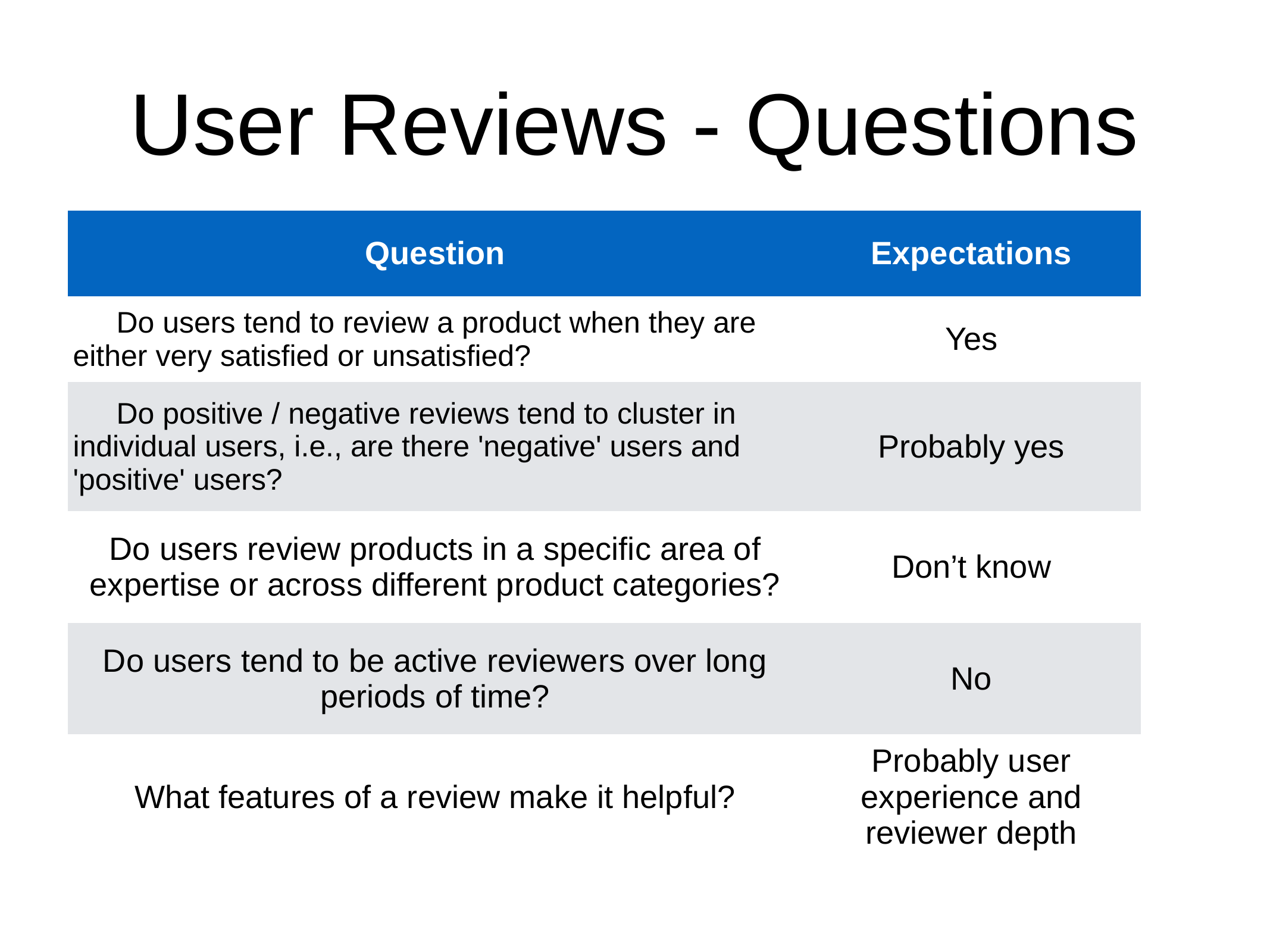

# User Reviews - Questions
| Question | Expectations |
| --- | --- |
| Do users tend to review a product when they are either very satisfied or unsatisfied? | Yes |
| Do positive / negative reviews tend to cluster in individual users, i.e., are there 'negative' users and 'positive' users? | Probably yes |
| Do users review products in a specific area of expertise or across different product categories? | Don’t know |
| Do users tend to be active reviewers over long periods of time? | No |
| What features of a review make it helpful? | Probably user experience and reviewer depth |